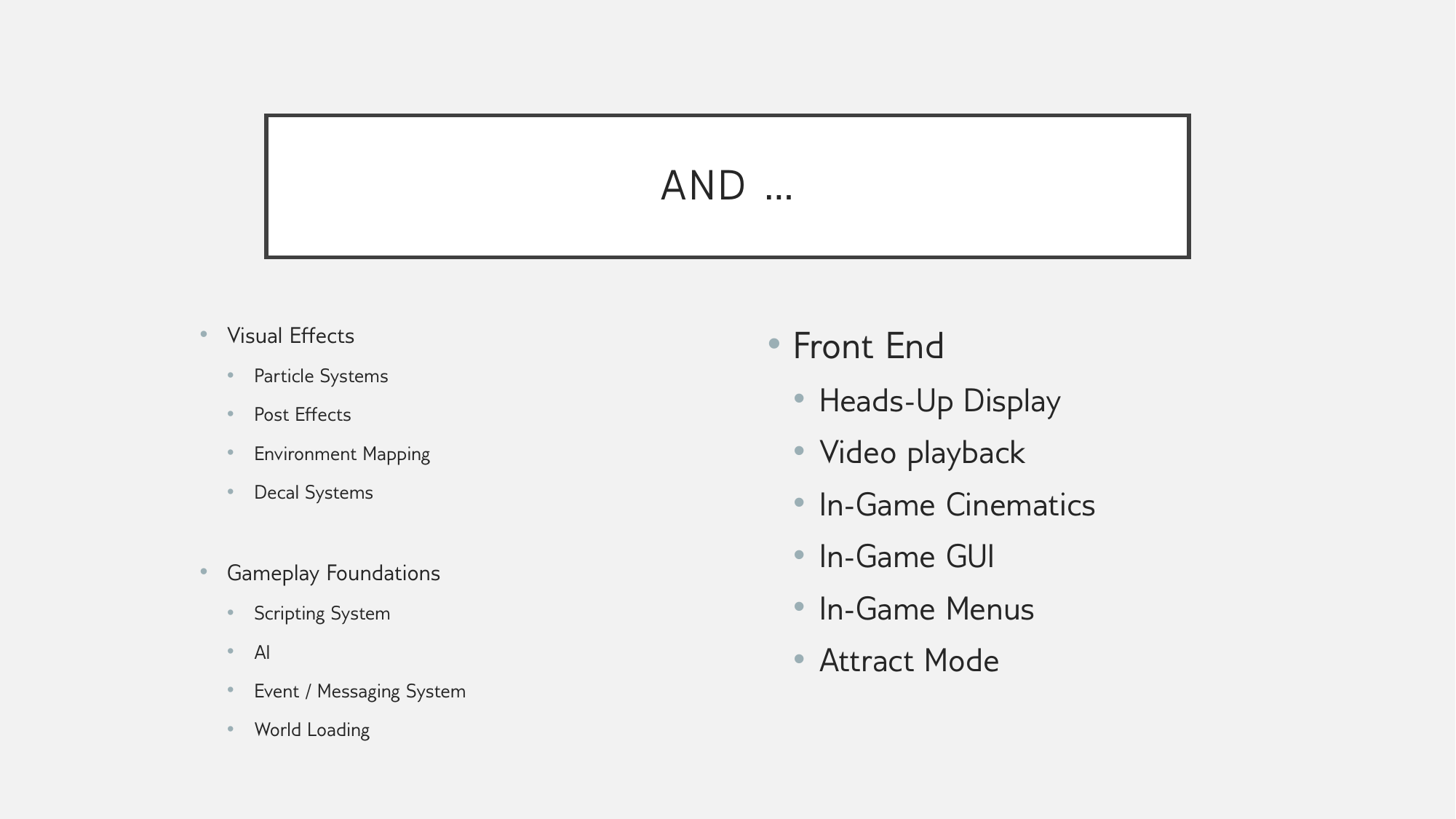

# AND …
Visual Effects
Particle Systems
Post Effects
Environment Mapping
Decal Systems

Gameplay Foundations
Scripting System
AI
Event / Messaging System
World Loading
Front End
Heads-Up Display
Video playback
In-Game Cinematics
In-Game GUI
In-Game Menus
Attract Mode